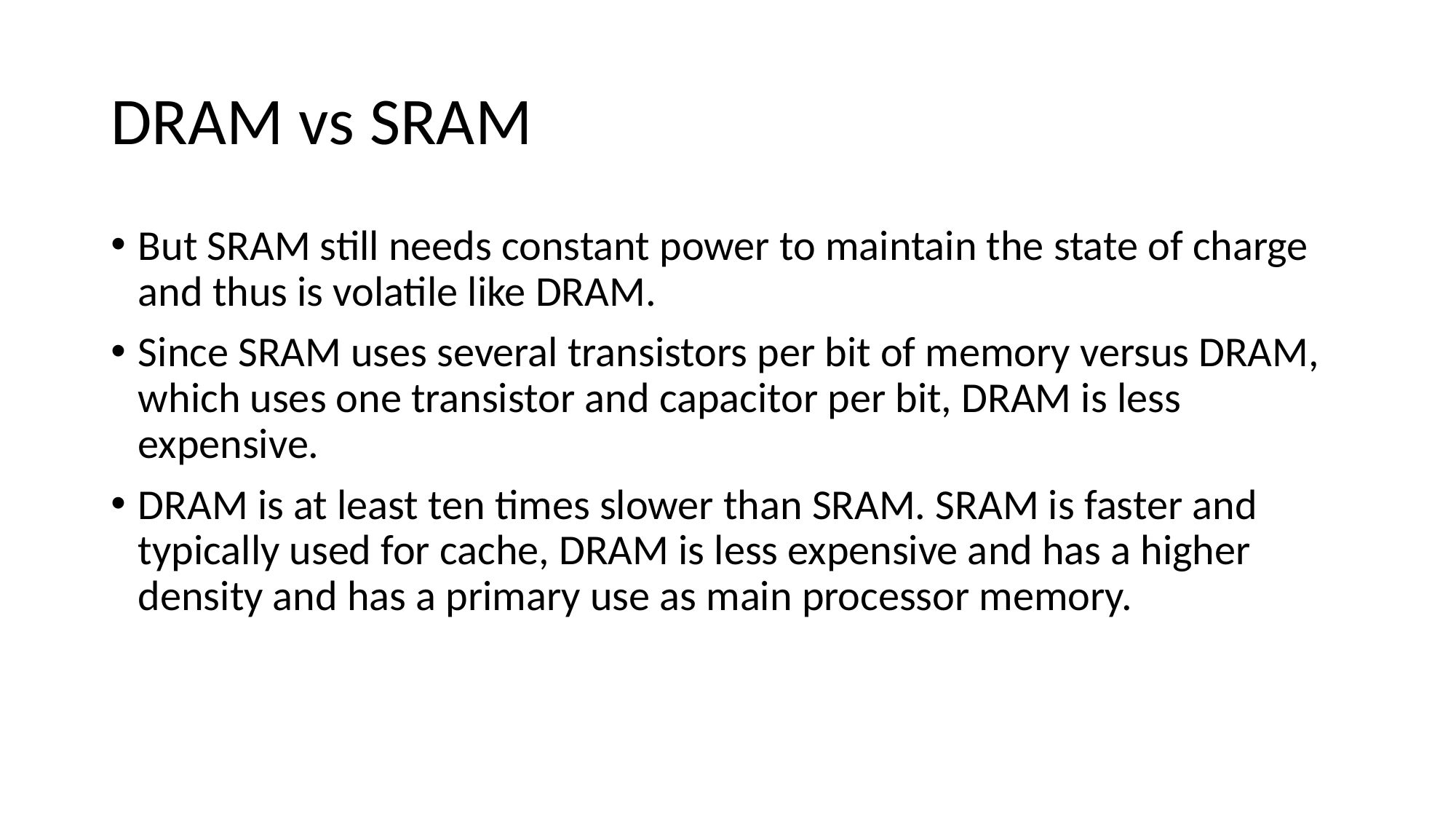

# DRAM vs SRAM
But SRAM still needs constant power to maintain the state of charge and thus is volatile like DRAM.
Since SRAM uses several transistors per bit of memory versus DRAM, which uses one transistor and capacitor per bit, DRAM is less expensive.
DRAM is at least ten times slower than SRAM. SRAM is faster and typically used for cache, DRAM is less expensive and has a higher density and has a primary use as main processor memory.